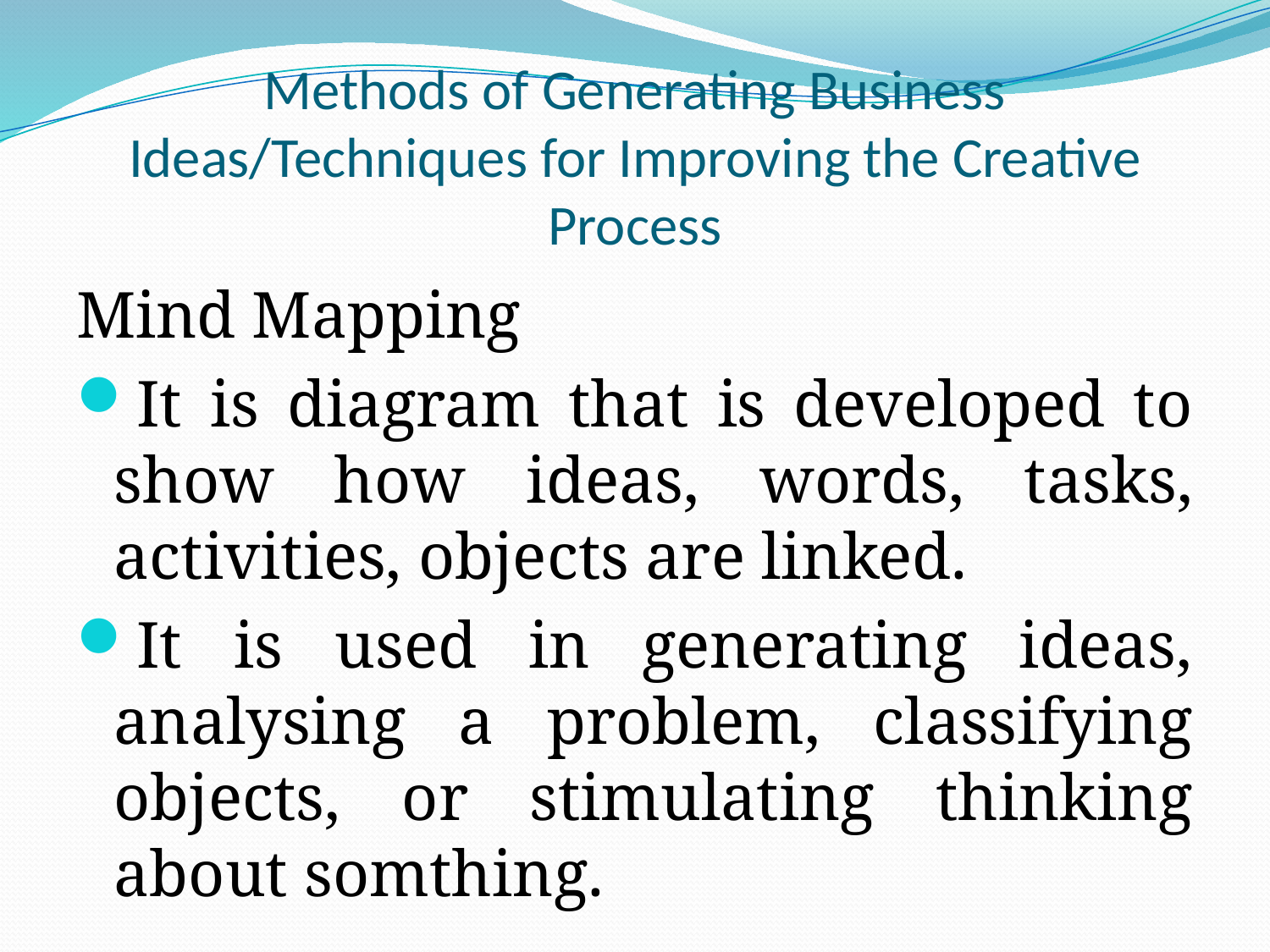

# Methods of Generating Business Ideas/Techniques for Improving the Creative Process
Mind Mapping
It is diagram that is developed to show how ideas, words, tasks, activities, objects are linked.
It is used in generating ideas, analysing a problem, classifying objects, or stimulating thinking about somthing.